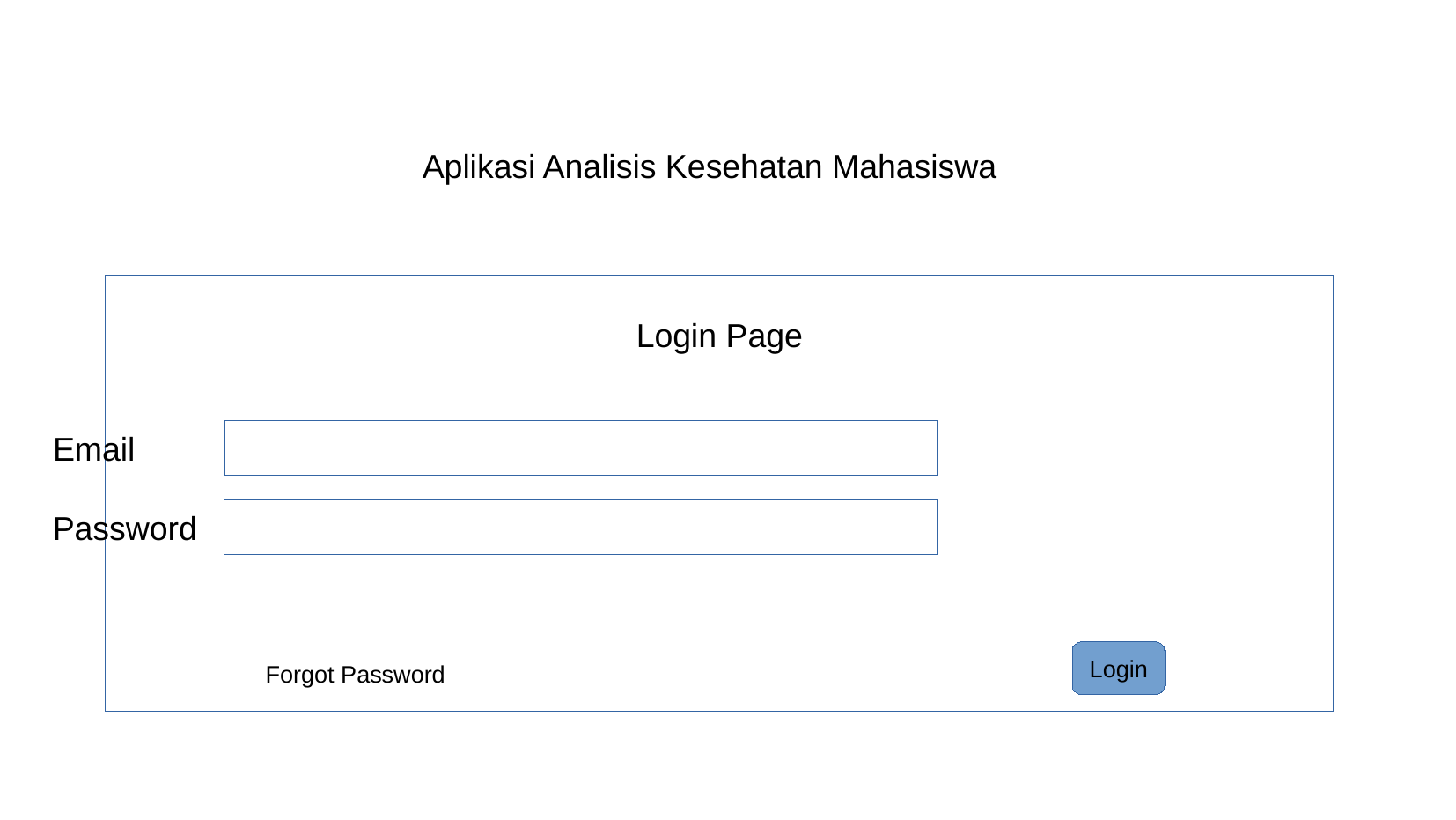

Aplikasi Analisis Kesehatan Mahasiswa

Login Page

Email
Password
Forgot Password
Login